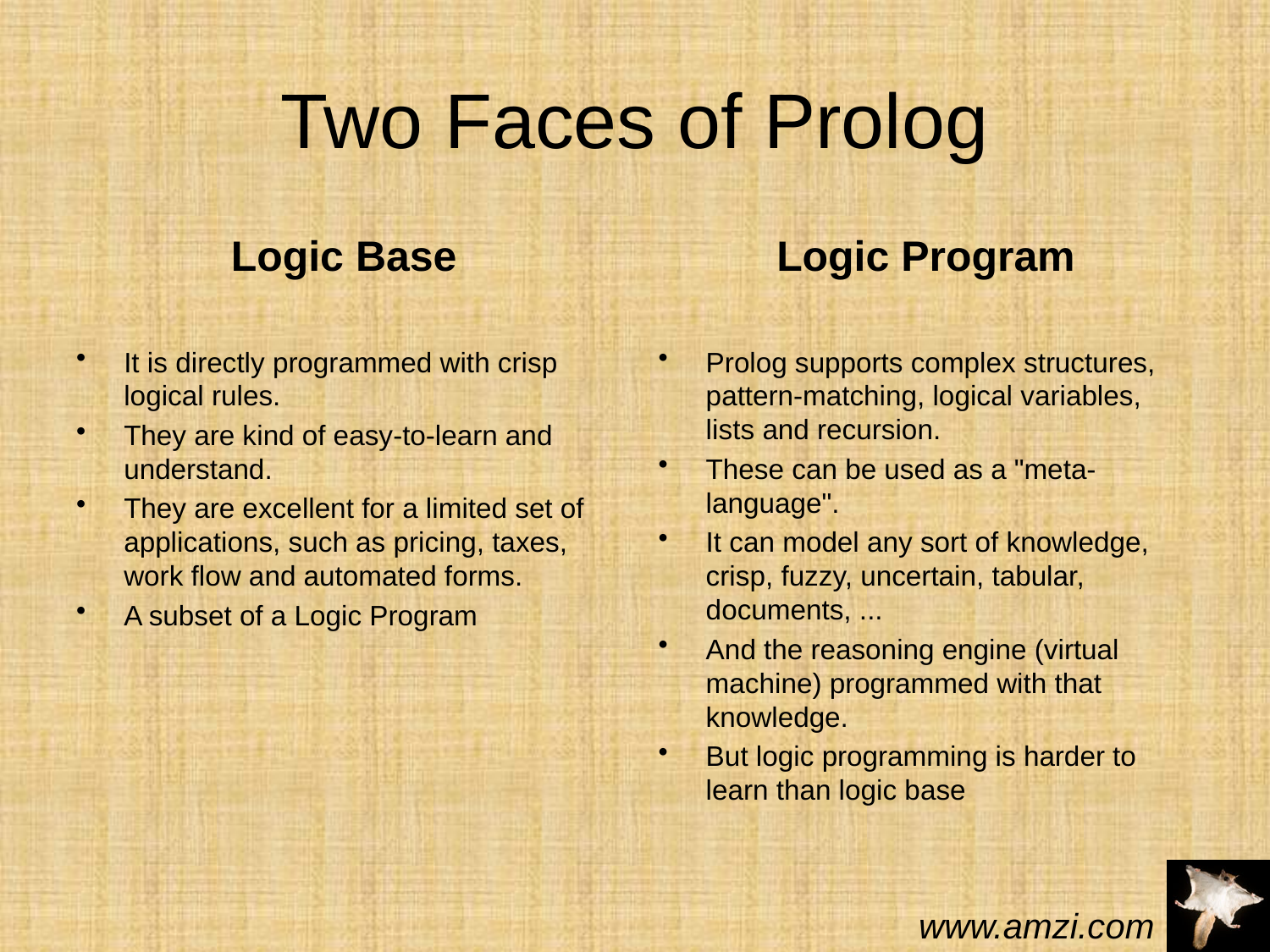

# Two Faces of Prolog
Logic Base

It is directly programmed with crisp logical rules.
They are kind of easy-to-learn and understand.
They are excellent for a limited set of applications, such as pricing, taxes, work flow and automated forms.
A subset of a Logic Program

Logic Program

Prolog supports complex structures, pattern-matching, logical variables, lists and recursion.
These can be used as a "meta-language".
It can model any sort of knowledge, crisp, fuzzy, uncertain, tabular, documents, ...
And the reasoning engine (virtual machine) programmed with that knowledge.
But logic programming is harder to learn than logic base